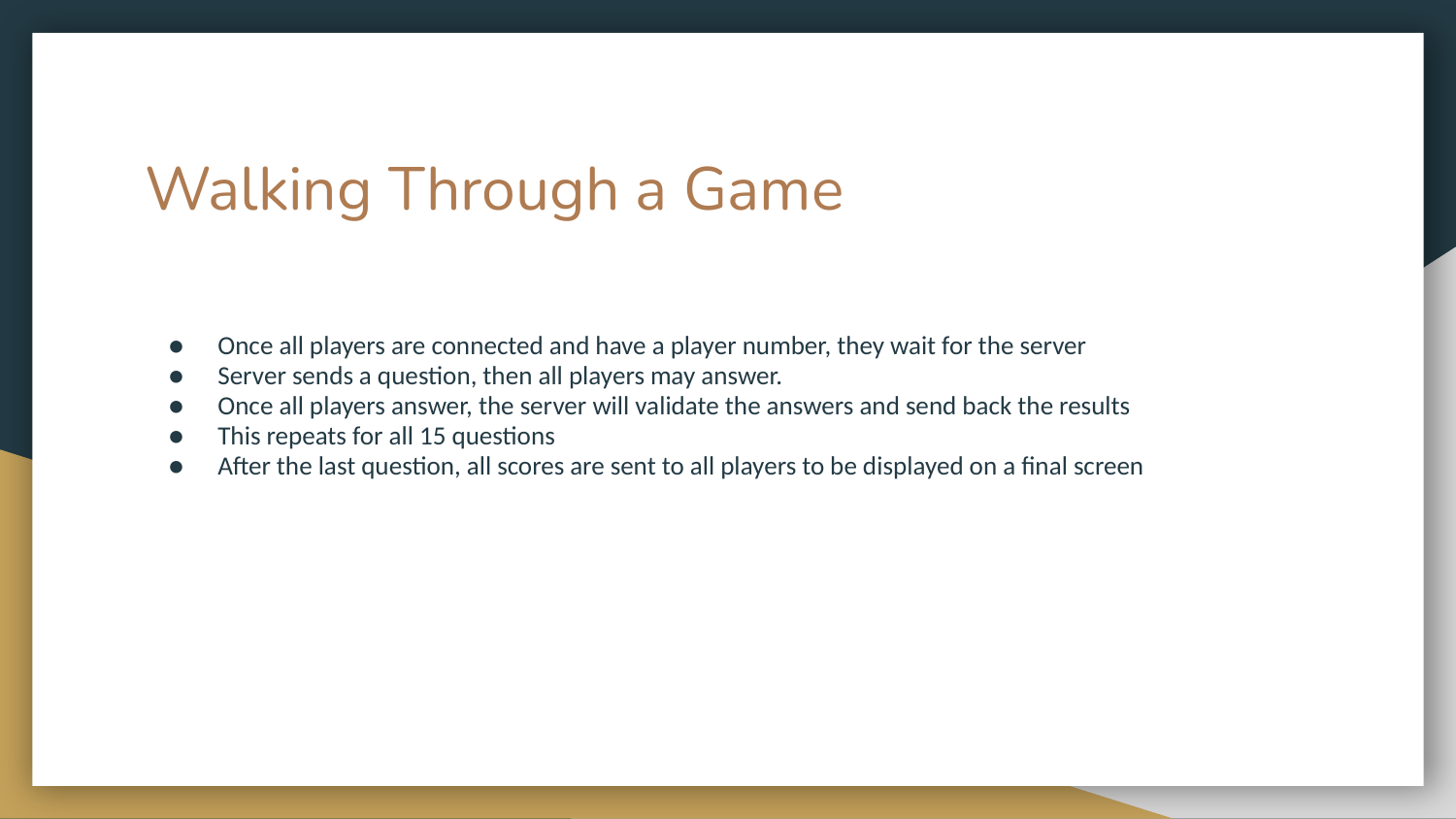

# Walking Through a Game
Once all players are connected and have a player number, they wait for the server
Server sends a question, then all players may answer.
Once all players answer, the server will validate the answers and send back the results
This repeats for all 15 questions
After the last question, all scores are sent to all players to be displayed on a final screen